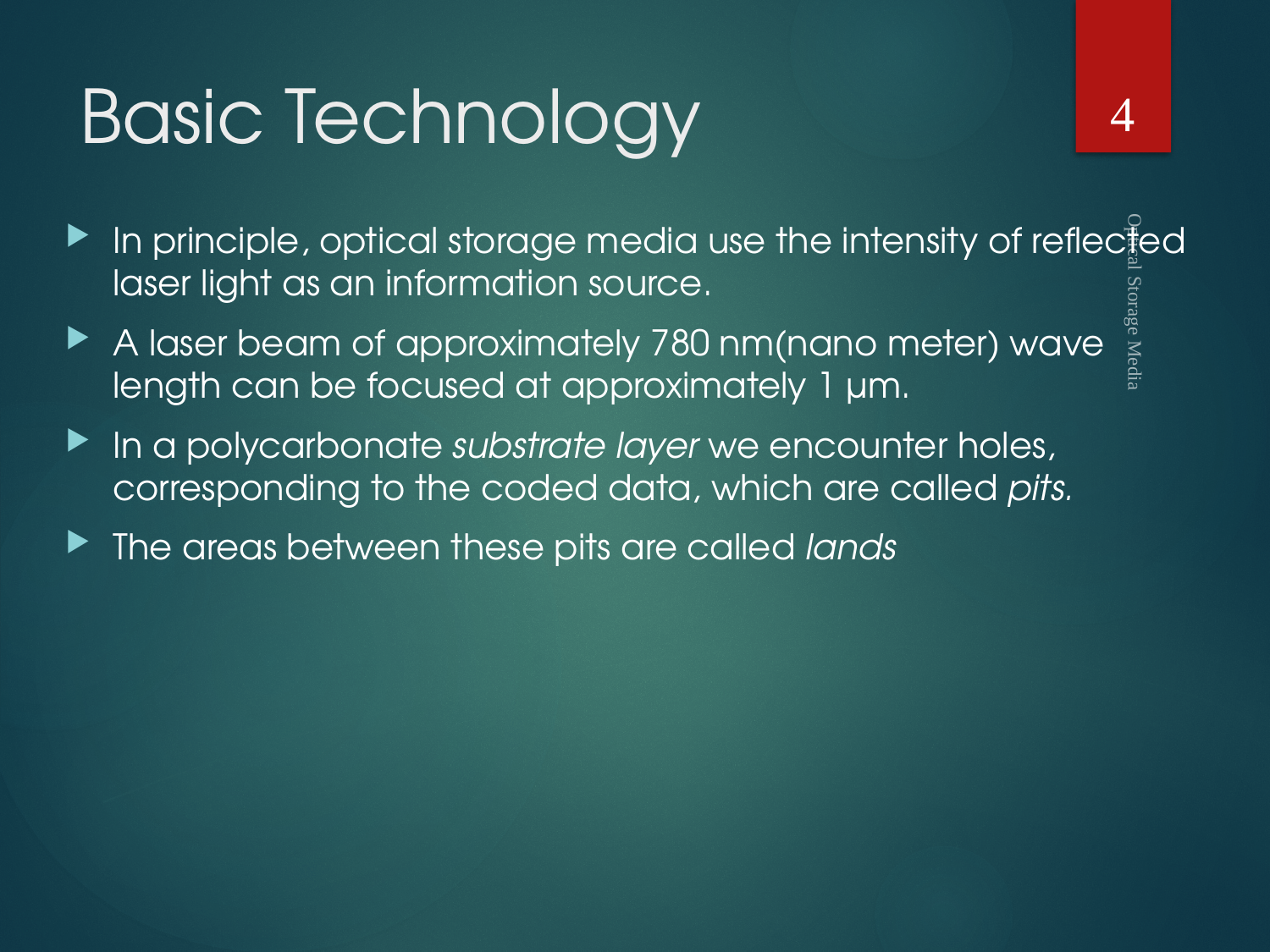

4
# Basic Technology
In principle, optical storage media use the intensity of reflected laser light as an information source.
A laser beam of approximately 780 nm(nano meter) wave length can be focused at approximately 1 µm.
In a polycarbonate substrate layer we encounter holes, corresponding to the coded data, which are called pits.
The areas between these pits are called lands
Optical Storage Media